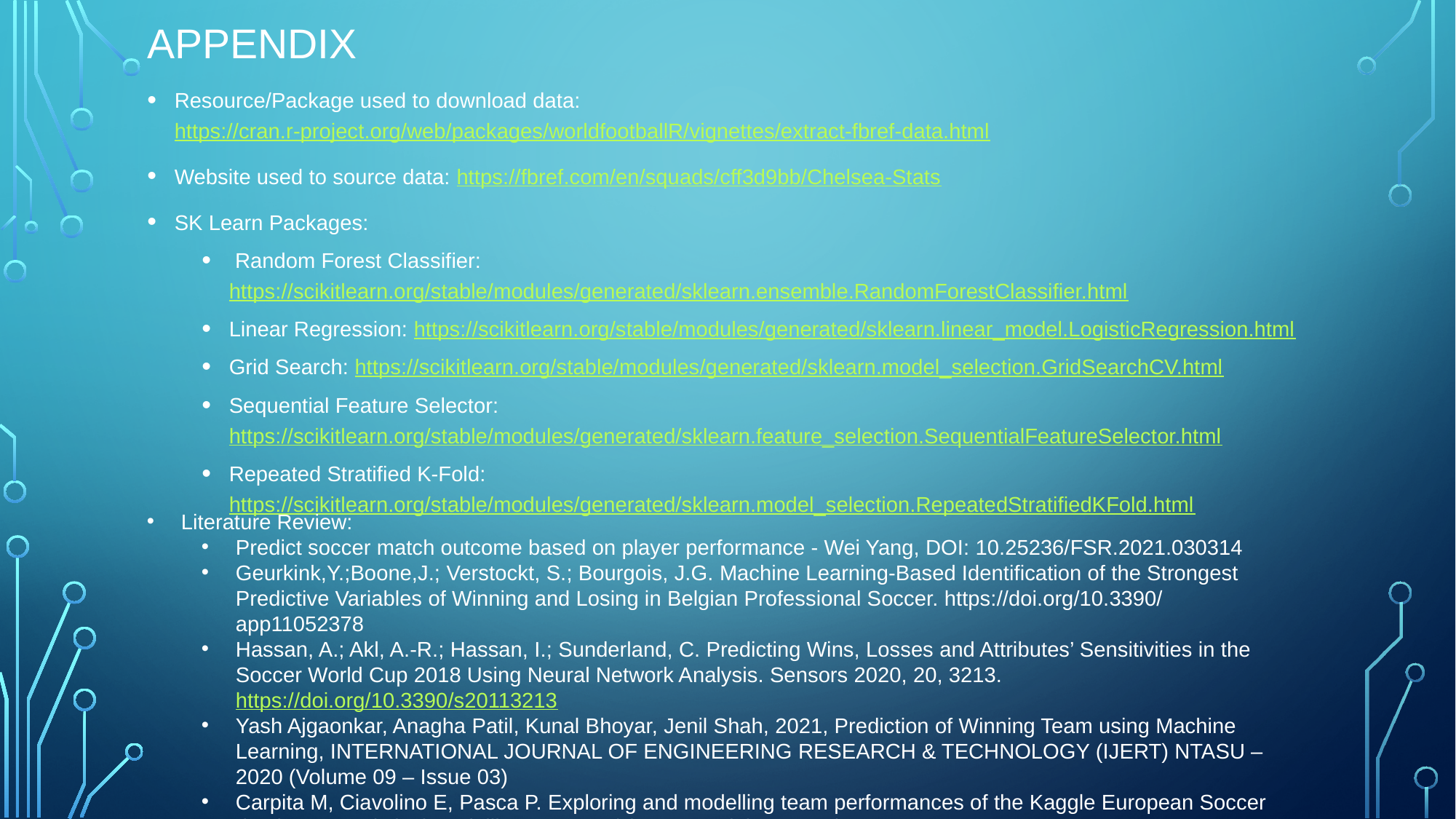

# Appendix
Resource/Package used to download data: https://cran.r-project.org/web/packages/worldfootballR/vignettes/extract-fbref-data.html
Website used to source data: https://fbref.com/en/squads/cff3d9bb/Chelsea-Stats
SK Learn Packages:
 Random Forest Classifier: https://scikitlearn.org/stable/modules/generated/sklearn.ensemble.RandomForestClassifier.html
Linear Regression: https://scikitlearn.org/stable/modules/generated/sklearn.linear_model.LogisticRegression.html
Grid Search: https://scikitlearn.org/stable/modules/generated/sklearn.model_selection.GridSearchCV.html
Sequential Feature Selector: https://scikitlearn.org/stable/modules/generated/sklearn.feature_selection.SequentialFeatureSelector.html
Repeated Stratified K-Fold: https://scikitlearn.org/stable/modules/generated/sklearn.model_selection.RepeatedStratifiedKFold.html
Literature Review:
Predict soccer match outcome based on player performance - Wei Yang, DOI: 10.25236/FSR.2021.030314
Geurkink,Y.;Boone,J.; Verstockt, S.; Bourgois, J.G. Machine Learning-Based Identification of the Strongest Predictive Variables of Winning and Losing in Belgian Professional Soccer. https://doi.org/10.3390/ app11052378
Hassan, A.; Akl, A.-R.; Hassan, I.; Sunderland, C. Predicting Wins, Losses and Attributes’ Sensitivities in the Soccer World Cup 2018 Using Neural Network Analysis. Sensors 2020, 20, 3213. https://doi.org/10.3390/s20113213
Yash Ajgaonkar, Anagha Patil, Kunal Bhoyar, Jenil Shah, 2021, Prediction of Winning Team using Machine Learning, INTERNATIONAL JOURNAL OF ENGINEERING RESEARCH & TECHNOLOGY (IJERT) NTASU – 2020 (Volume 09 – Issue 03)
Carpita M, Ciavolino E, Pasca P. Exploring and modelling team performances of the Kaggle European Soccer database. Statistical Modelling. 2019;19(1):74-101. doi:10.1177/1471082X18810971